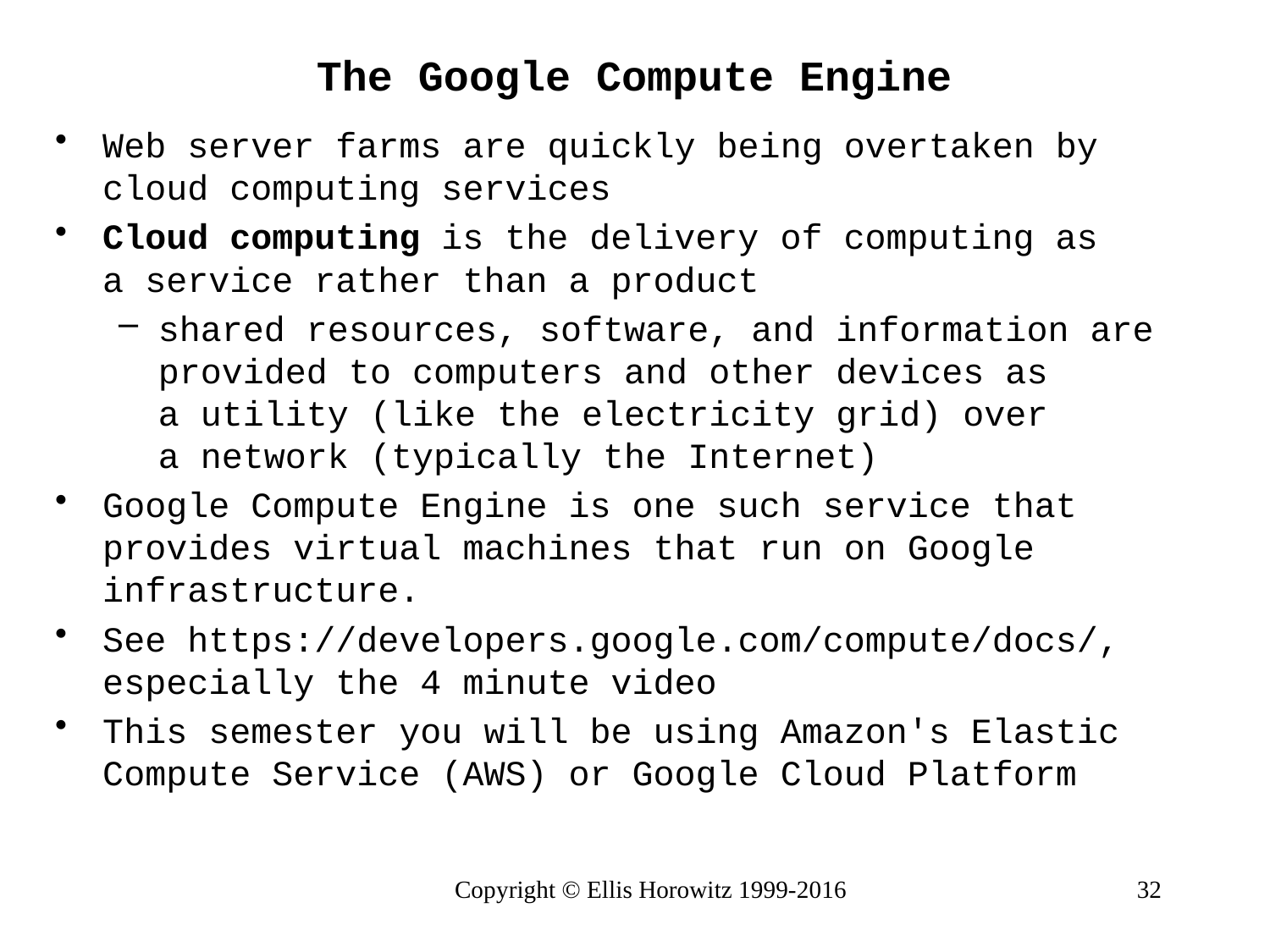

# The Google Compute Engine
Web server farms are quickly being overtaken by cloud computing services
Cloud computing is the delivery of computing as a service rather than a product
shared resources, software, and information are provided to computers and other devices as a utility (like the electricity grid) over a network (typically the Internet)
Google Compute Engine is one such service that provides virtual machines that run on Google infrastructure.
See https://developers.google.com/compute/docs/, especially the 4 minute video
This semester you will be using Amazon's Elastic Compute Service (AWS) or Google Cloud Platform
Copyright © Ellis Horowitz 1999-2016
32